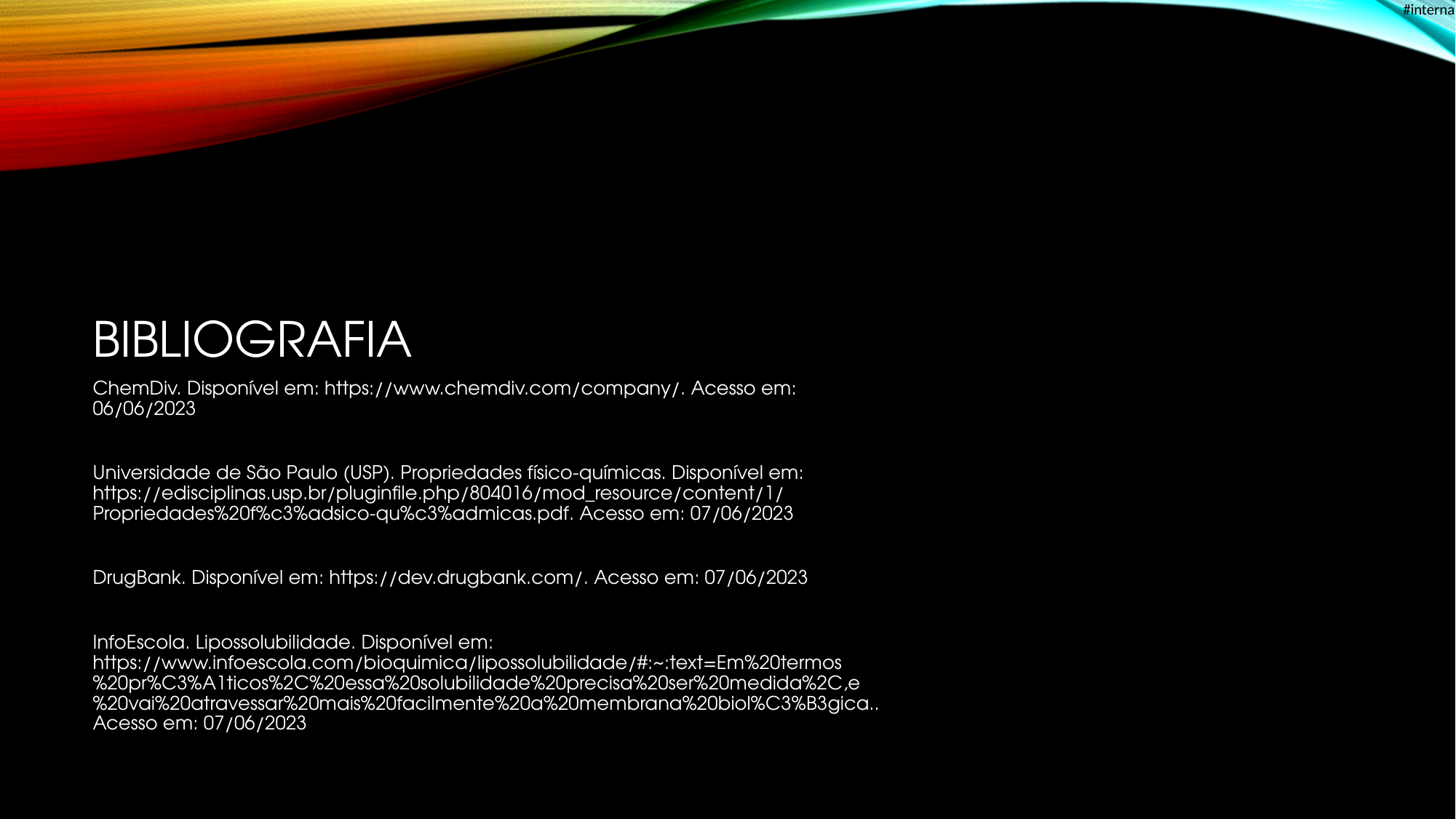

# Bibliografia
ChemDiv. Disponível em: https://www.chemdiv.com/company/. Acesso em: 06/06/2023

Universidade de São Paulo (USP). Propriedades físico-químicas. Disponível em: https://edisciplinas.usp.br/pluginfile.php/804016/mod_resource/content/1/Propriedades%20f%c3%adsico-qu%c3%admicas.pdf. Acesso em: 07/06/2023

DrugBank. Disponível em: https://dev.drugbank.com/. Acesso em: 07/06/2023

InfoEscola. Lipossolubilidade. Disponível em: https://www.infoescola.com/bioquimica/lipossolubilidade/#:~:text=Em%20termos%20pr%C3%A1ticos%2C%20essa%20solubilidade%20precisa%20ser%20medida%2C,e%20vai%20atravessar%20mais%20facilmente%20a%20membrana%20biol%C3%B3gica.. Acesso em: 07/06/2023